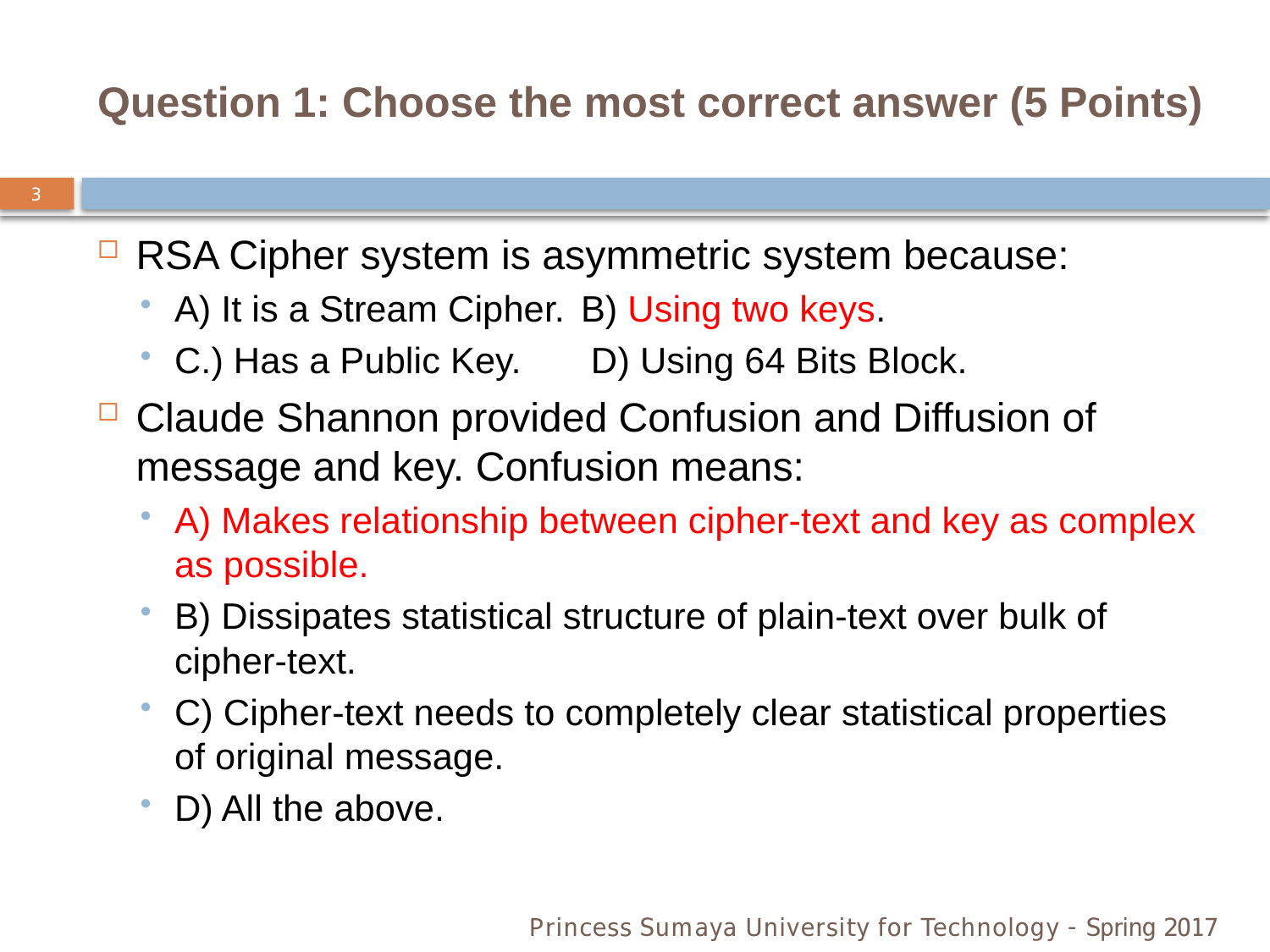

# Question 1: Choose the most correct answer (5 Points)
3
RSA Cipher system is asymmetric system because:
A) It is a Stream Cipher. 		B) Using two keys.
C.) Has a Public Key.		 D) Using 64 Bits Block.
Claude Shannon provided Confusion and Diffusion of message and key. Confusion means:
A) Makes relationship between cipher-text and key as complex as possible.
B) Dissipates statistical structure of plain-text over bulk of cipher-text.
C) Cipher-text needs to completely clear statistical properties of original message.
D) All the above.
Princess Sumaya University for Technology - Spring 2017